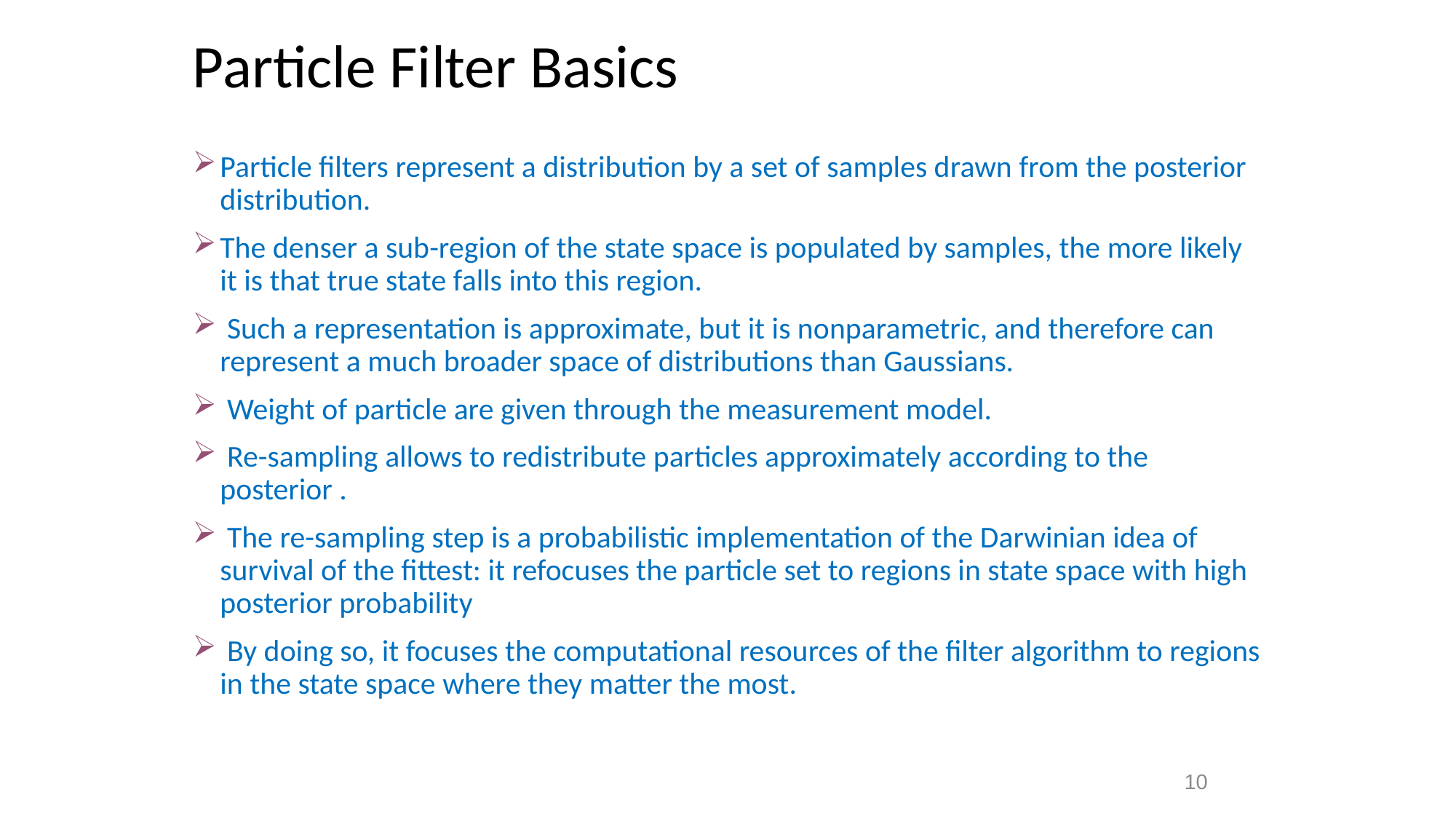

# Particle Filter Basics
Particle filters represent a distribution by a set of samples drawn from the posterior distribution.
The denser a sub-region of the state space is populated by samples, the more likely it is that true state falls into this region.
 Such a representation is approximate, but it is nonparametric, and therefore can represent a much broader space of distributions than Gaussians.
 Weight of particle are given through the measurement model.
 Re-sampling allows to redistribute particles approximately according to the posterior .
 The re-sampling step is a probabilistic implementation of the Darwinian idea of survival of the fittest: it refocuses the particle set to regions in state space with high posterior probability
 By doing so, it focuses the computational resources of the filter algorithm to regions in the state space where they matter the most.

10